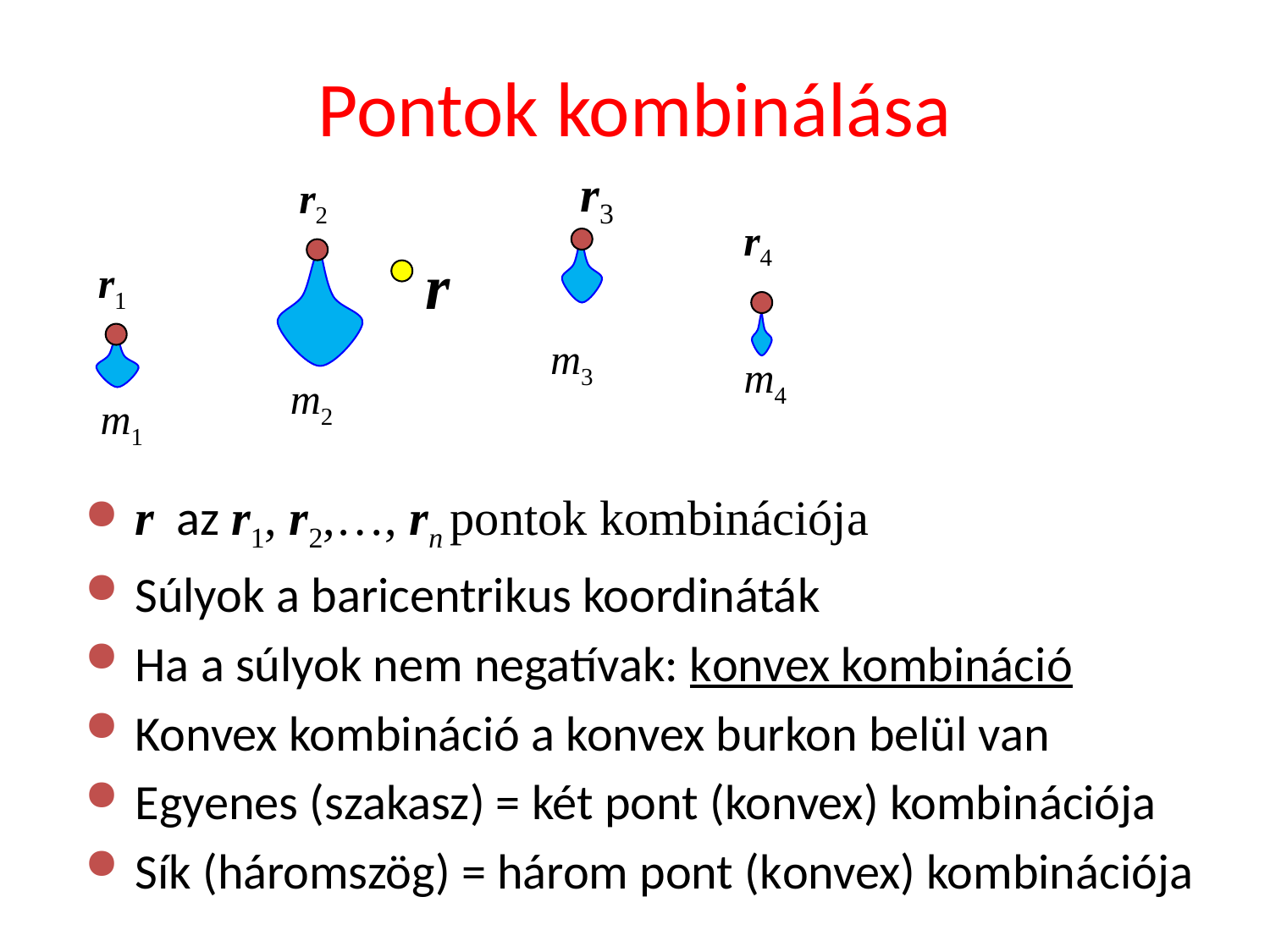

# Pontok kombinálása
r3
r2
r4

r

r1

m3

m4
m2
m1
r  az r1, r2,…, rn pontok kombinációja
Súlyok a baricentrikus koordináták
Ha a súlyok nem negatívak: konvex kombináció
Konvex kombináció a konvex burkon belül van
Egyenes (szakasz) = két pont (konvex) kombinációja
Sík (háromszög) = három pont (konvex) kombinációja